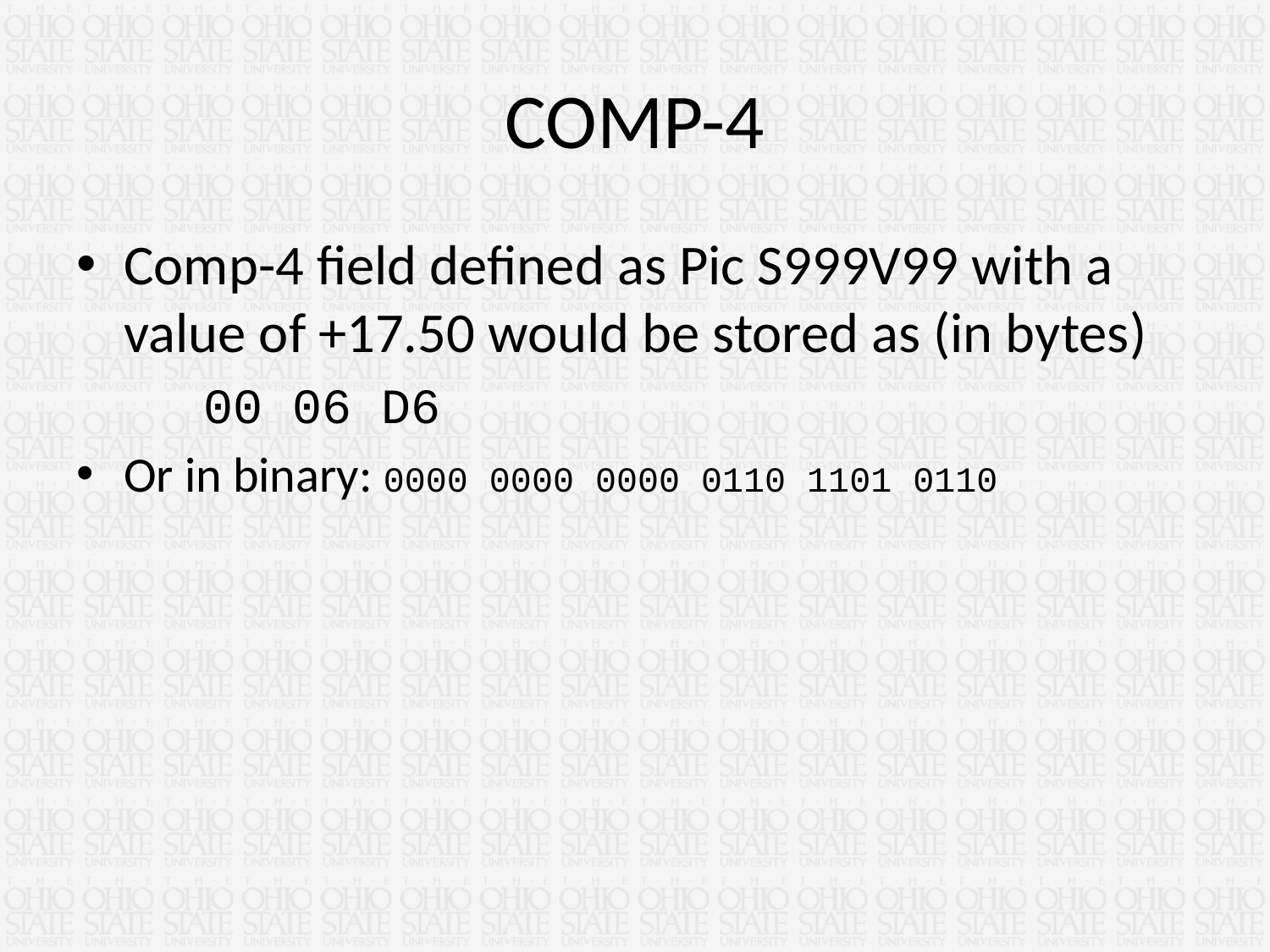

# COMP-4
Comp-4 field defined as Pic S999V99 with a value of +17.50 would be stored as (in bytes)
	00 06 D6
Or in binary: 0000 0000 0000 0110 1101 0110